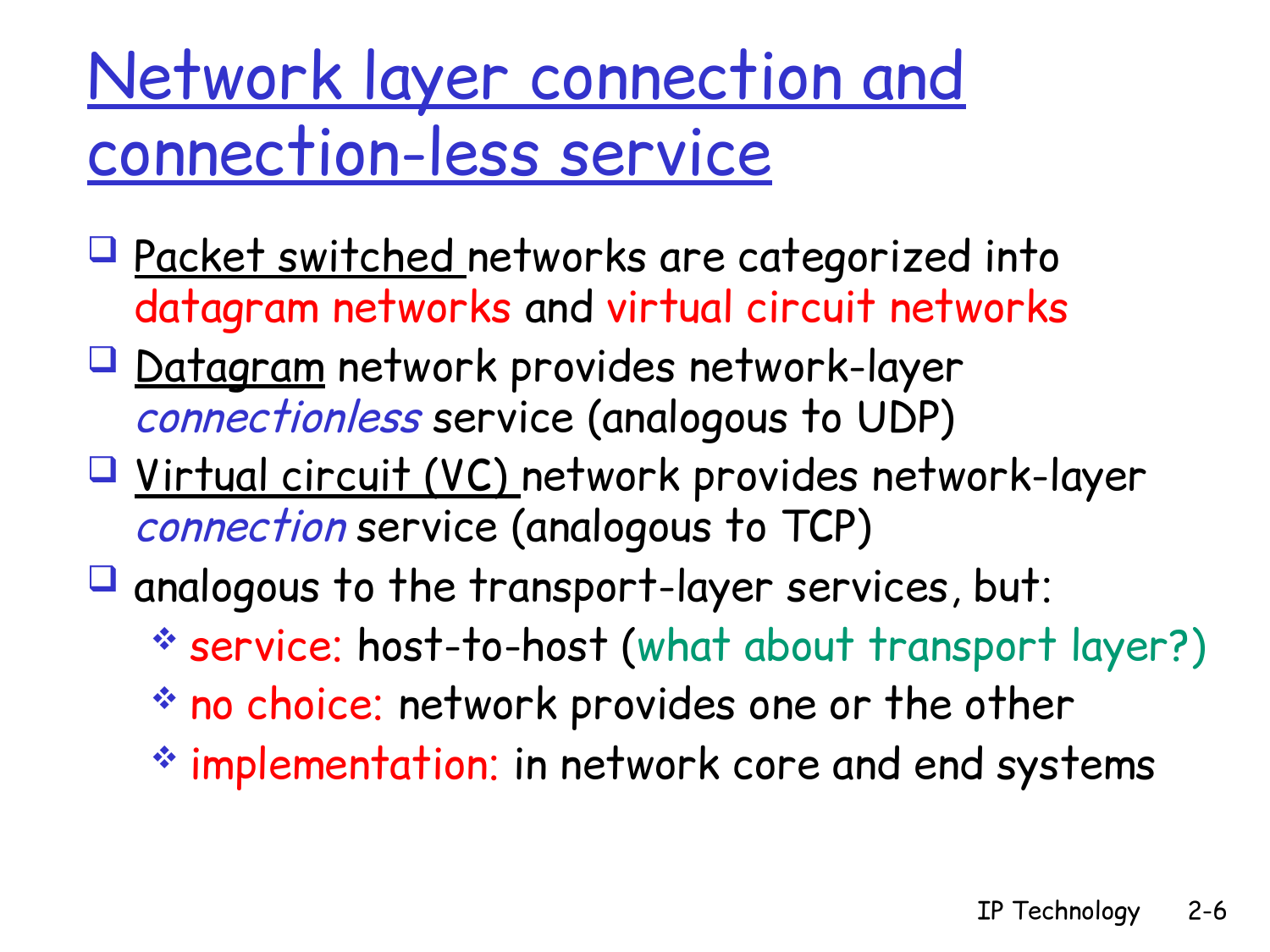

# Network layer connection and connection-less service
Packet switched networks are categorized into datagram networks and virtual circuit networks
Datagram network provides network-layer connectionless service (analogous to UDP)
Virtual circuit (VC) network provides network-layer connection service (analogous to TCP)
analogous to the transport-layer services, but:
service: host-to-host (what about transport layer?)
no choice: network provides one or the other
implementation: in network core and end systems
IP Technology
2-6